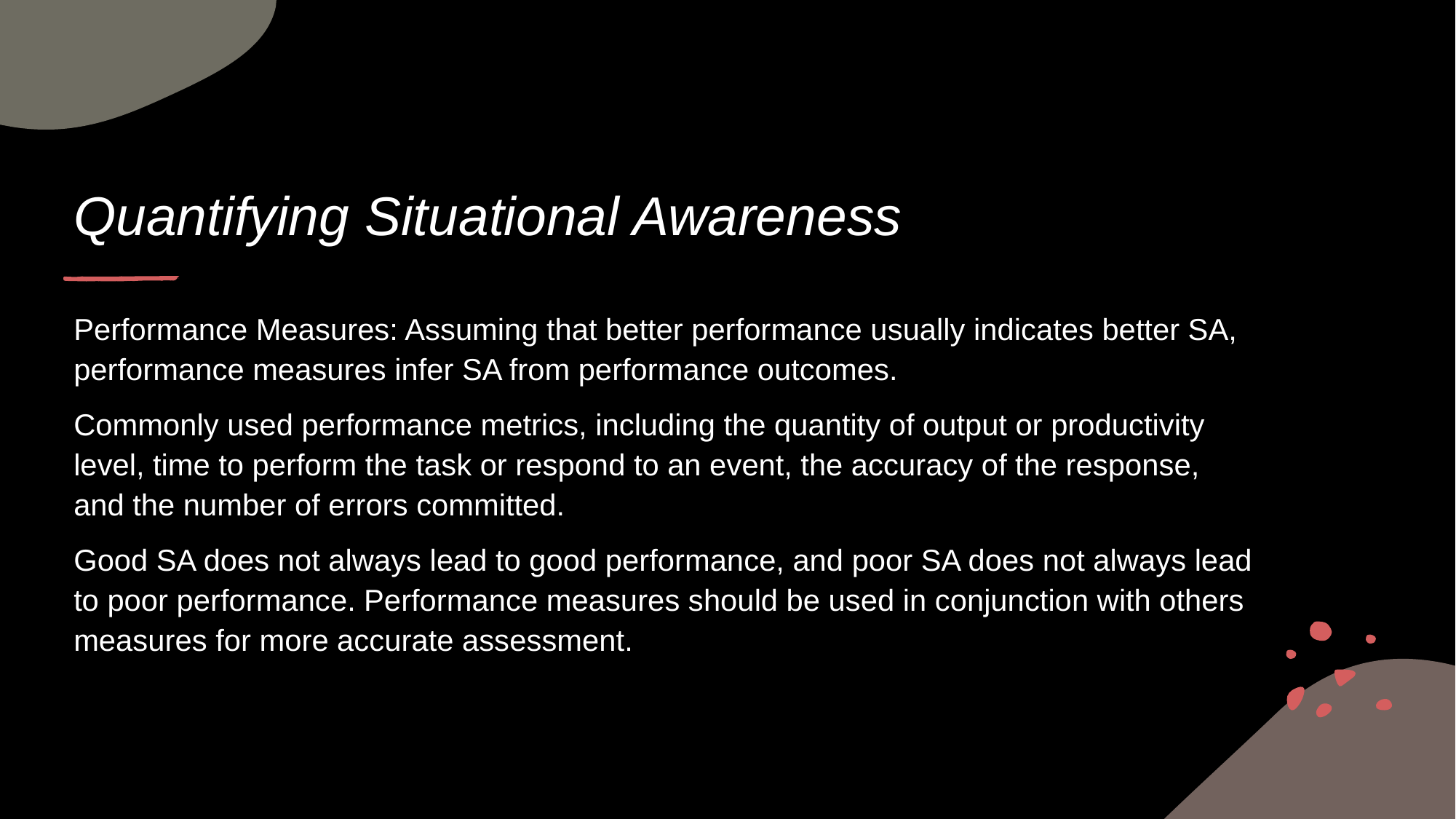

# Quantifying Situational Awareness
Performance Measures: Assuming that better performance usually indicates better SA, performance measures infer SA from performance outcomes.
Commonly used performance metrics, including the quantity of output or productivity level, time to perform the task or respond to an event, the accuracy of the response, and the number of errors committed.
Good SA does not always lead to good performance, and poor SA does not always lead to poor performance. Performance measures should be used in conjunction with others measures for more accurate assessment.